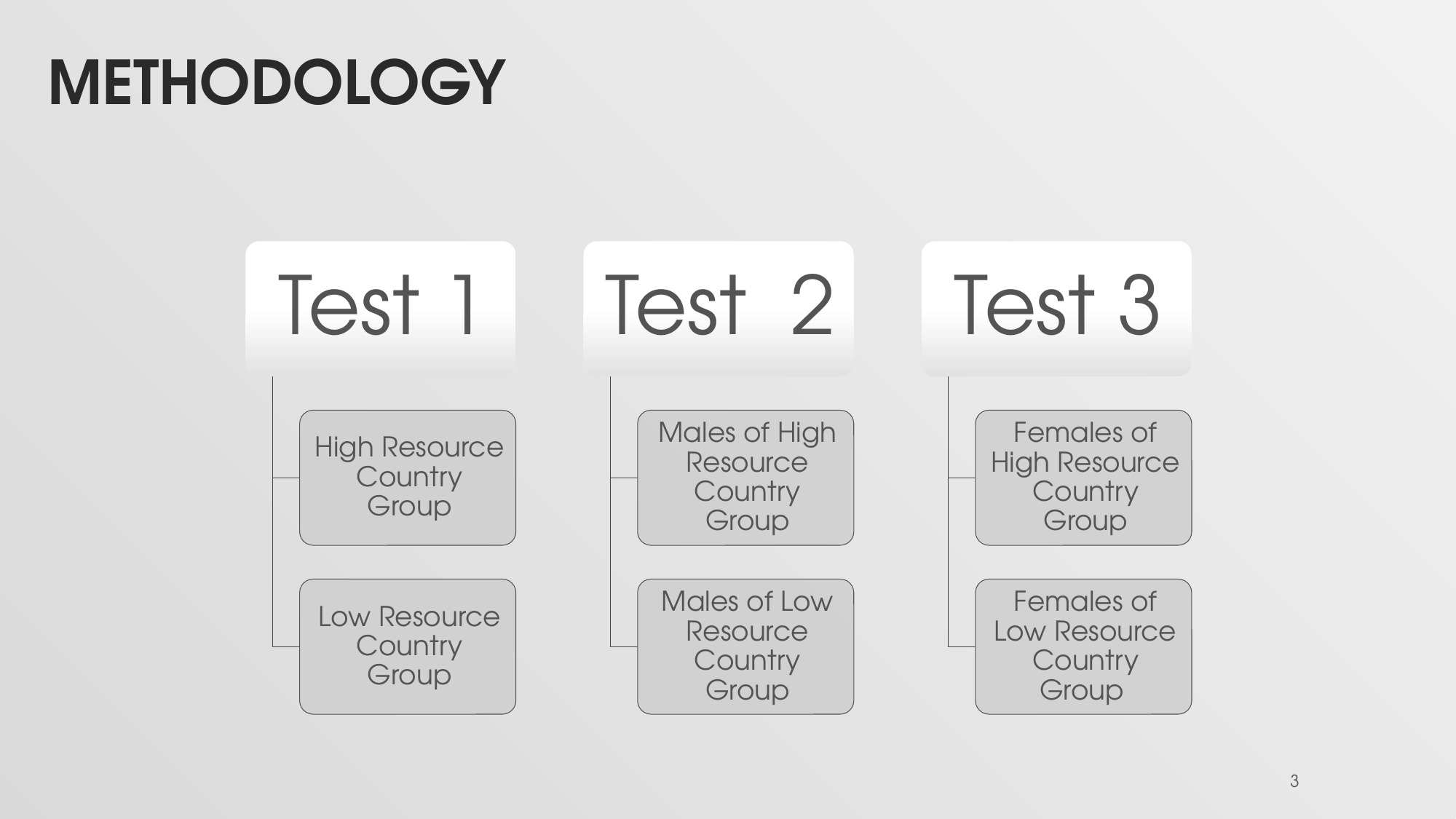

# Methodology
Test 1
High Resource Country Group
Low Resource Country Group
Test  2
Males of High Resource Country Group
Males of Low Resource Country Group
Test 3
Females of High Resource Country Group
Females of Low Resource Country Group
3